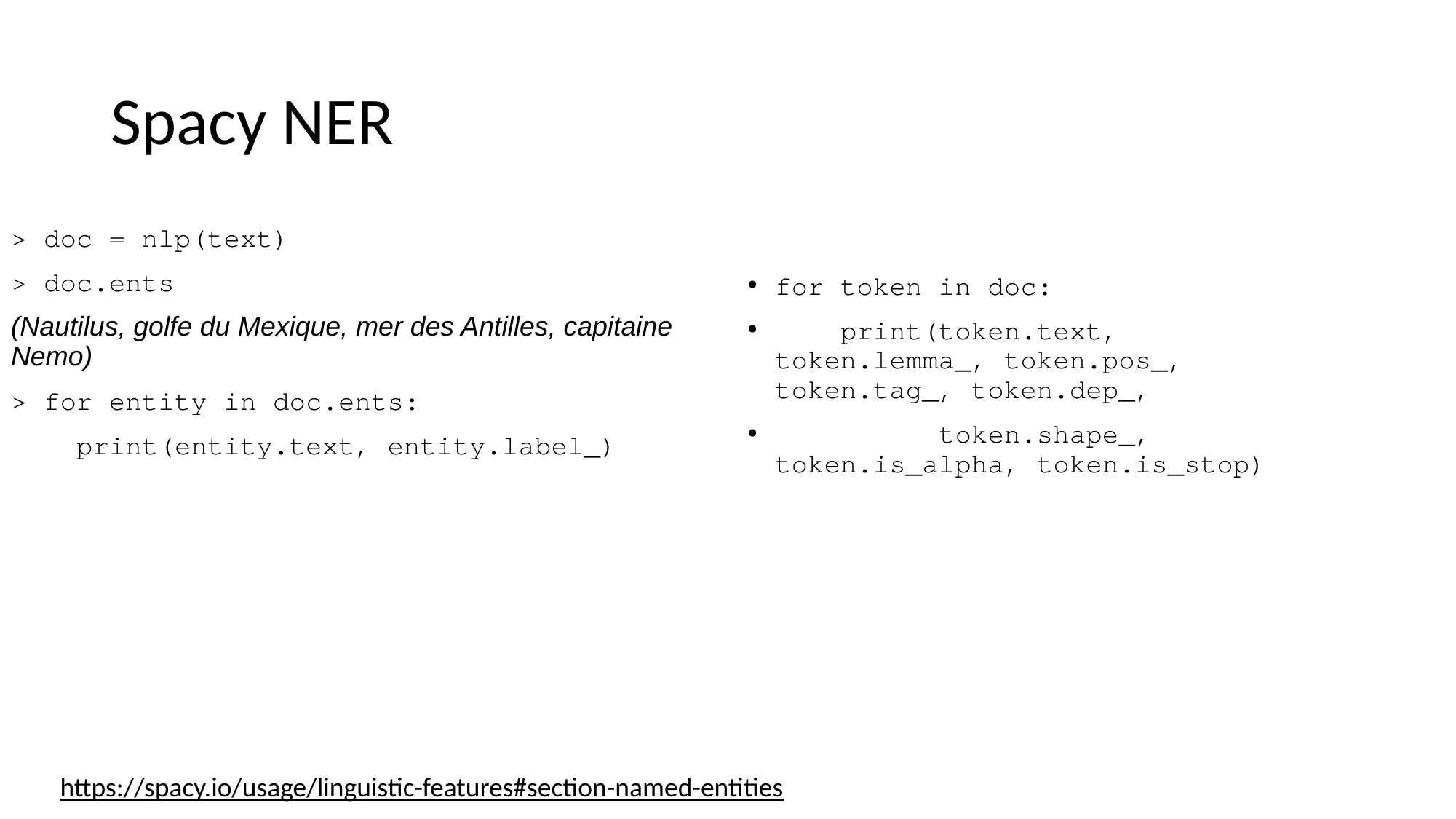

# Spacy NER
> doc = nlp(text)
> doc.ents
(Nautilus, golfe du Mexique, mer des Antilles, capitaine Nemo)
> for entity in doc.ents:
    print(entity.text, entity.label_)

for token in doc:
    print(token.text, token.lemma_, token.pos_, token.tag_, token.dep_,
          token.shape_, token.is_alpha, token.is_stop)
https://spacy.io/usage/linguistic-features#section-named-entities